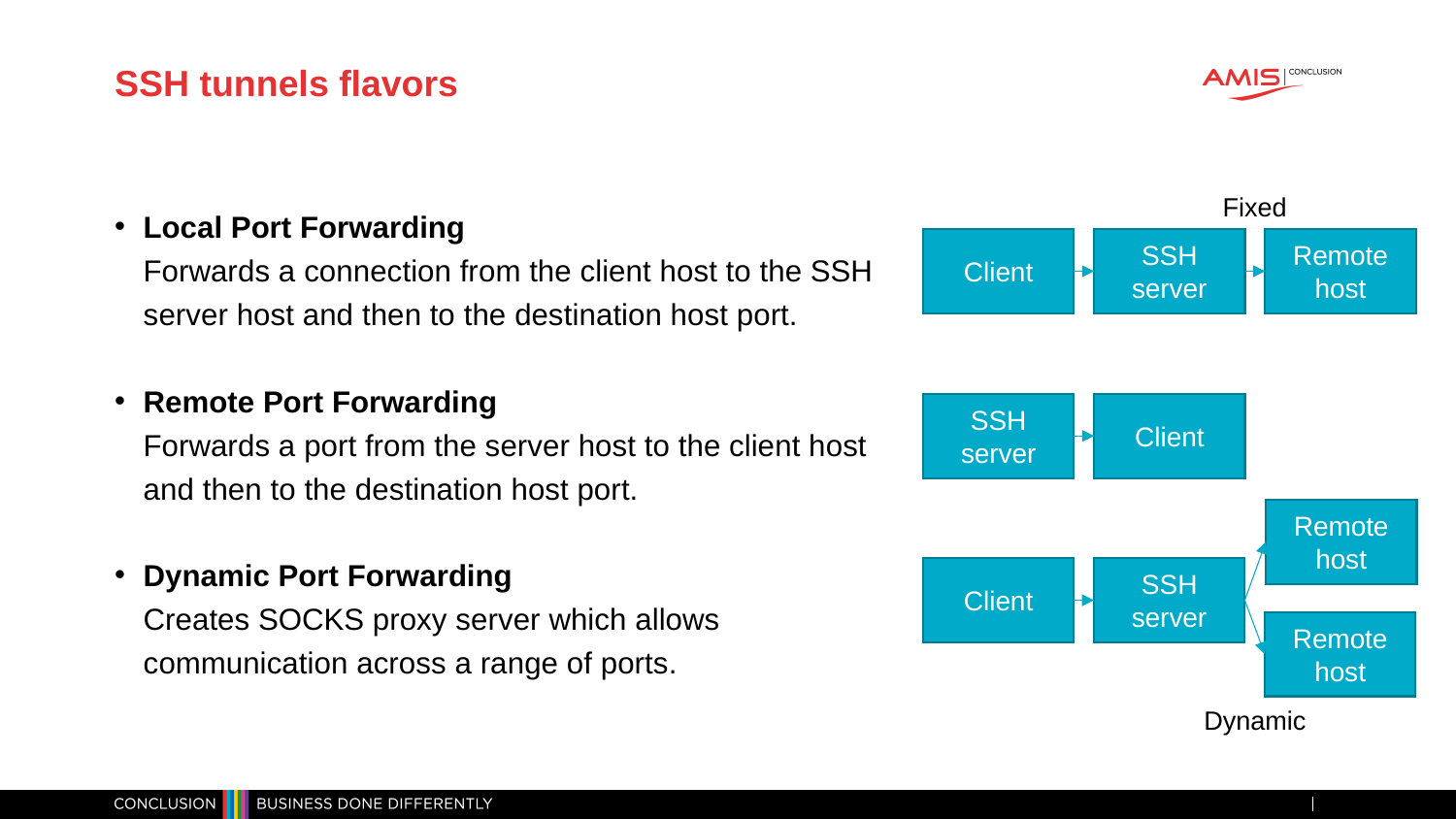

# SSH tunnels flavors

Local Port Forwarding
Forwards a connection from the client host to the SSH server host and then to the destination host port.

Remote Port Forwarding
Forwards a port from the server host to the client host and then to the destination host port.

Dynamic Port Forwarding
Creates SOCKS proxy server which allows communication across a range of ports.
Fixed
Client
SSH server
Remote host
SSH server
Client
Remote host
Client
SSH server
Remote host
Dynamic
Titel van de presentatie
3